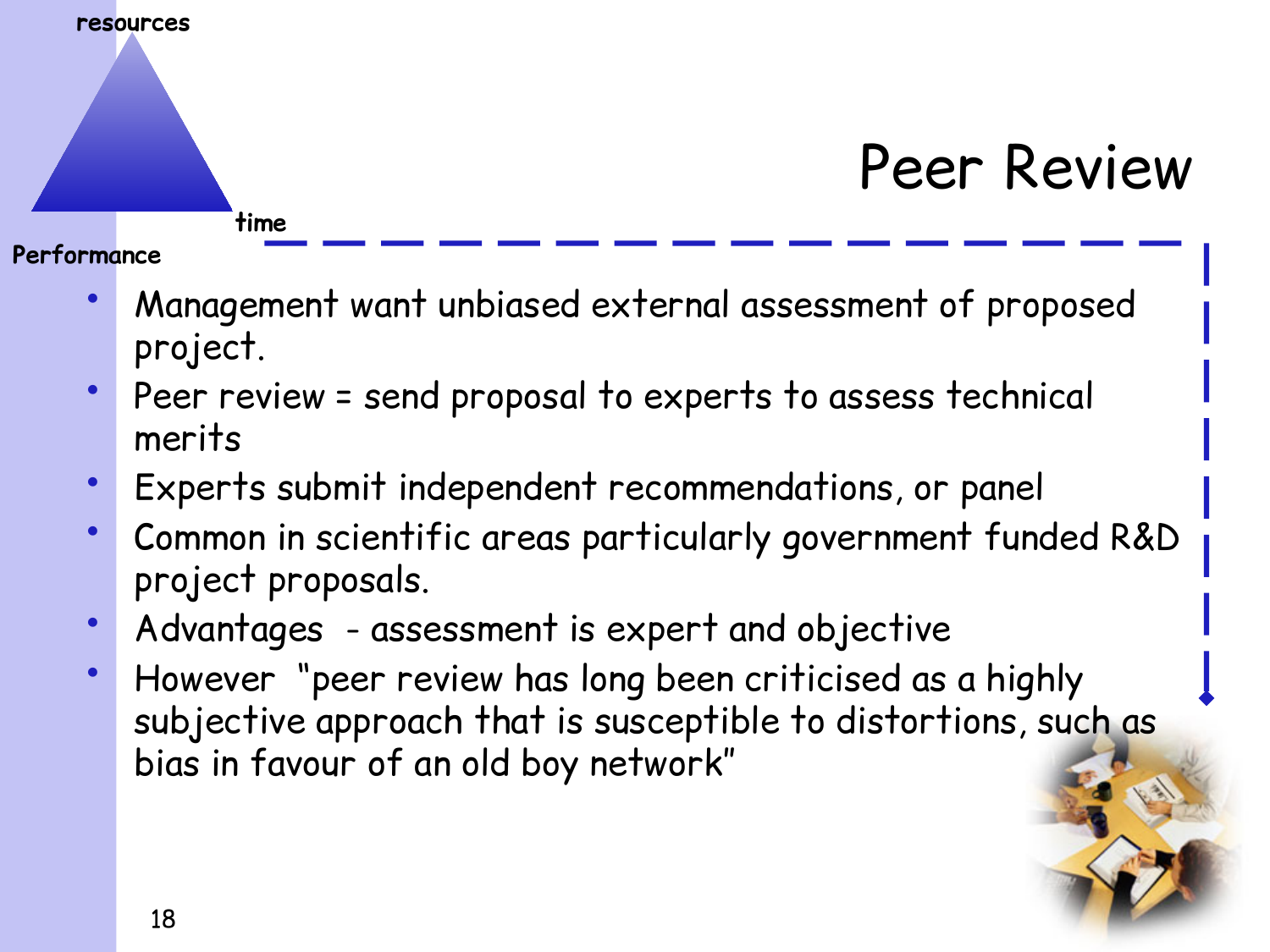

# Peer Review
Management want unbiased external assessment of proposed project.
Peer review = send proposal to experts to assess technical merits
Experts submit independent recommendations, or panel
Common in scientific areas particularly government funded R&D project proposals.
Advantages  - assessment is expert and objective
However  “peer review has long been criticised as a highly subjective approach that is susceptible to distortions, such as bias in favour of an old boy network”

18